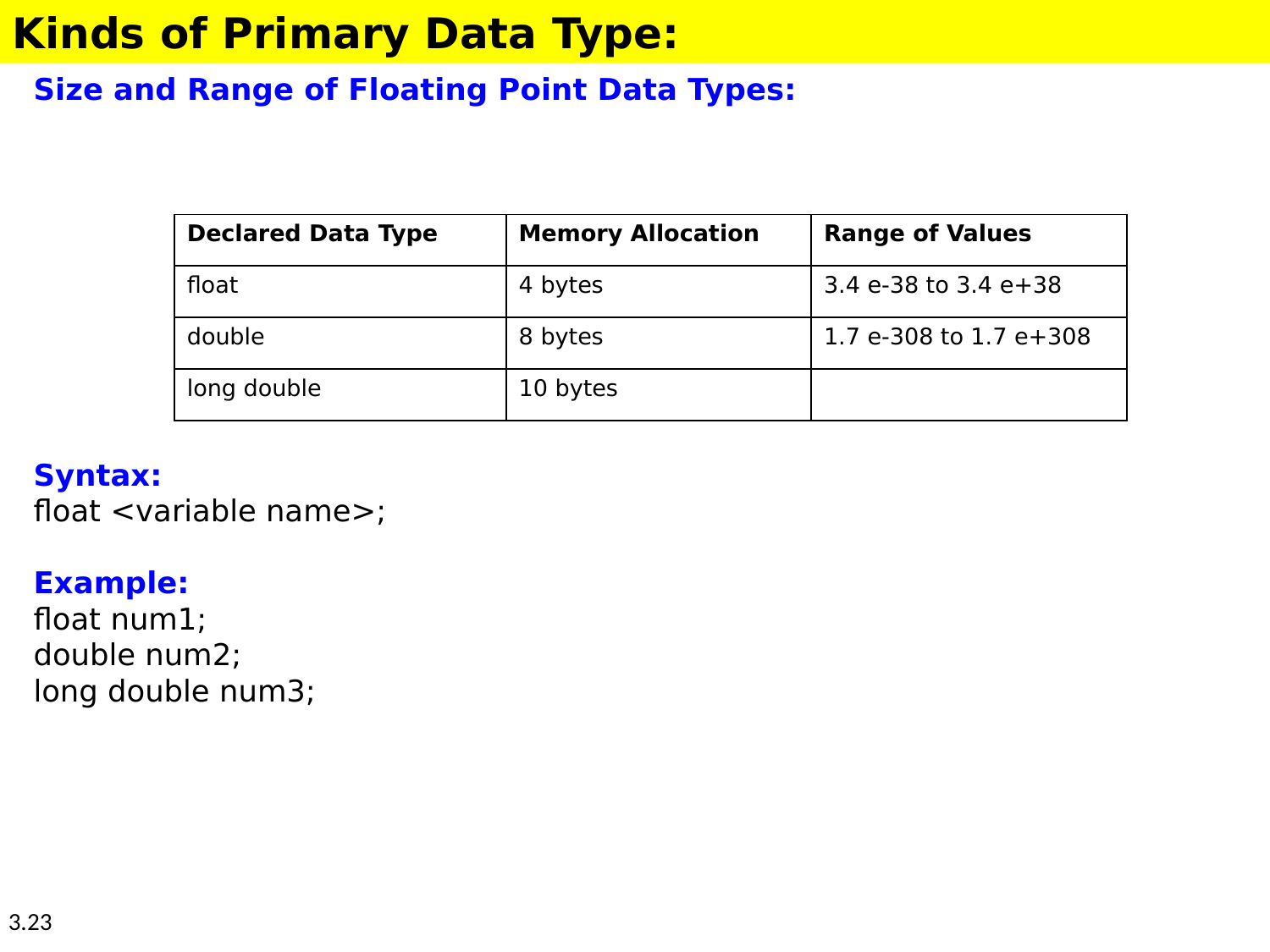

Kinds of Primary Data Type:
Size and Range of Floating Point Data Types:
| Declared Data Type | Memory Allocation | Range of Values |
| --- | --- | --- |
| float | 4 bytes | 3.4 e-38 to 3.4 e+38 |
| double | 8 bytes | 1.7 e-308 to 1.7 e+308 |
| long double | 10 bytes |  |
Syntax:
float <variable name>;

Example:
float num1;
double num2;
long double num3;

3.23